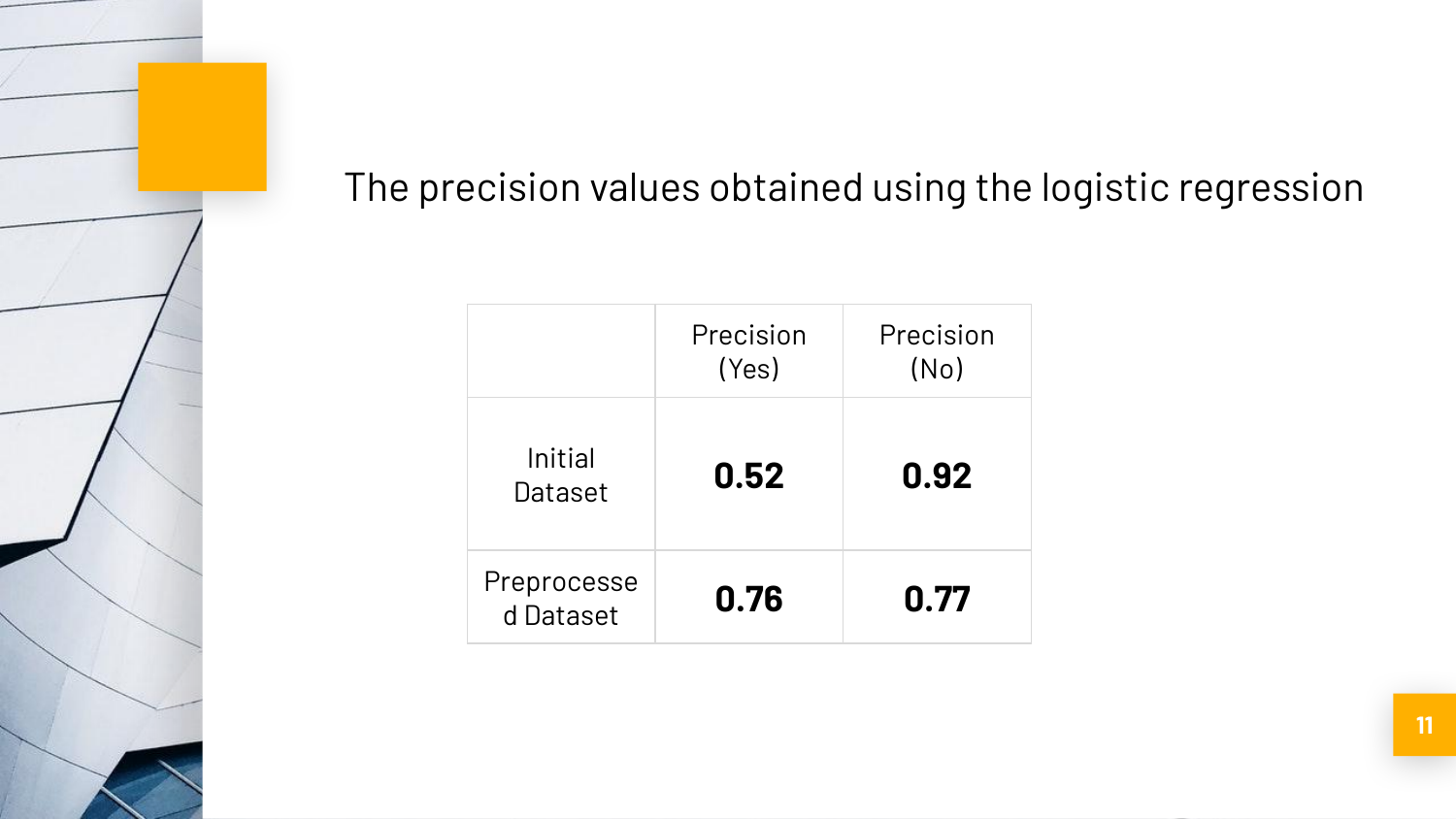

The precision values obtained using the logistic regression
|  | Precision (Yes) | Precision (No) |
| --- | --- | --- |
| Initial Dataset | 0.52 | 0.92 |
| Preprocessed Dataset | 0.76 | 0.77 |
11